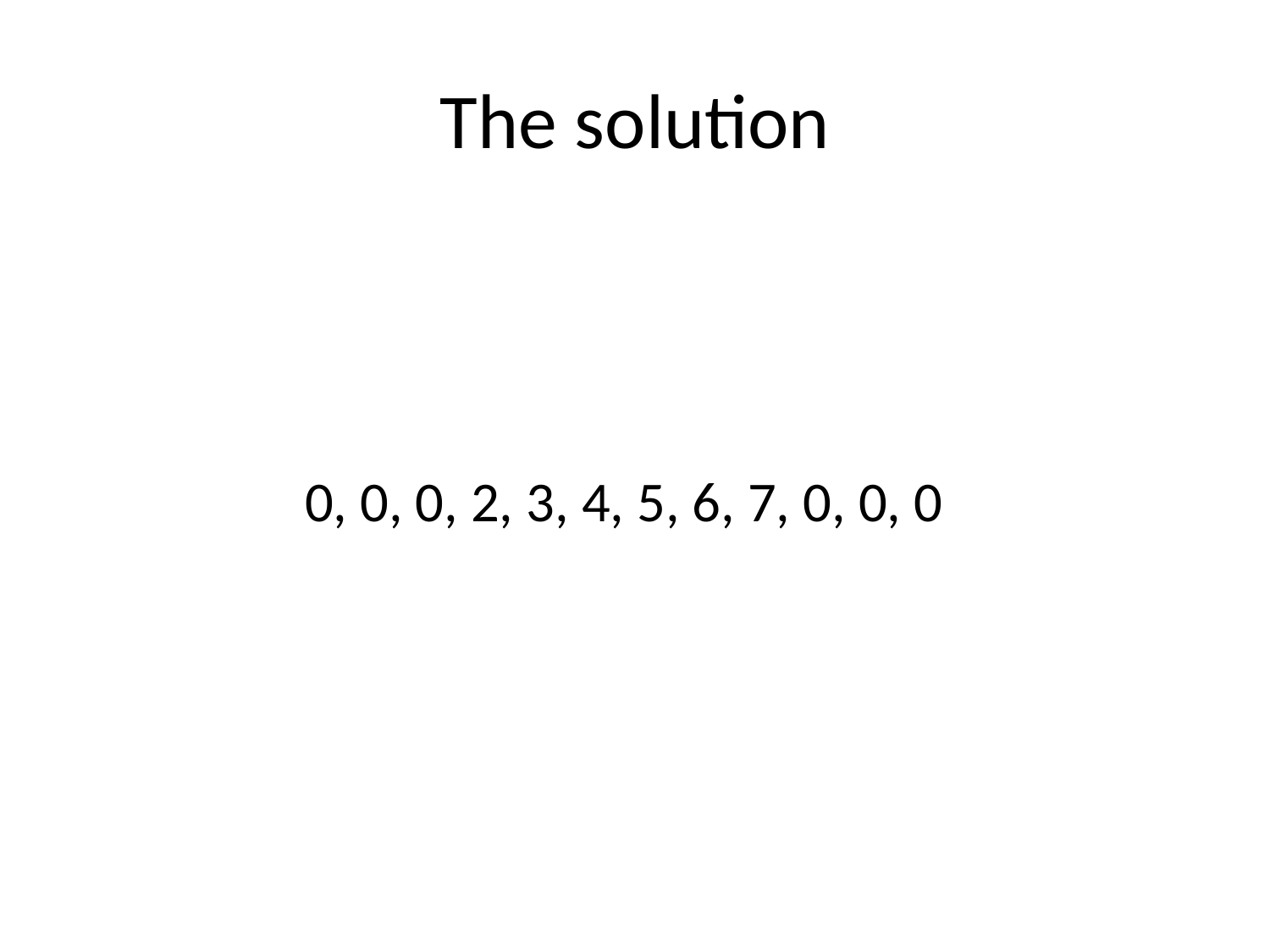

# The solution

	        0, 0, 0, 2, 3, 4, 5, 6, 7, 0, 0, 0